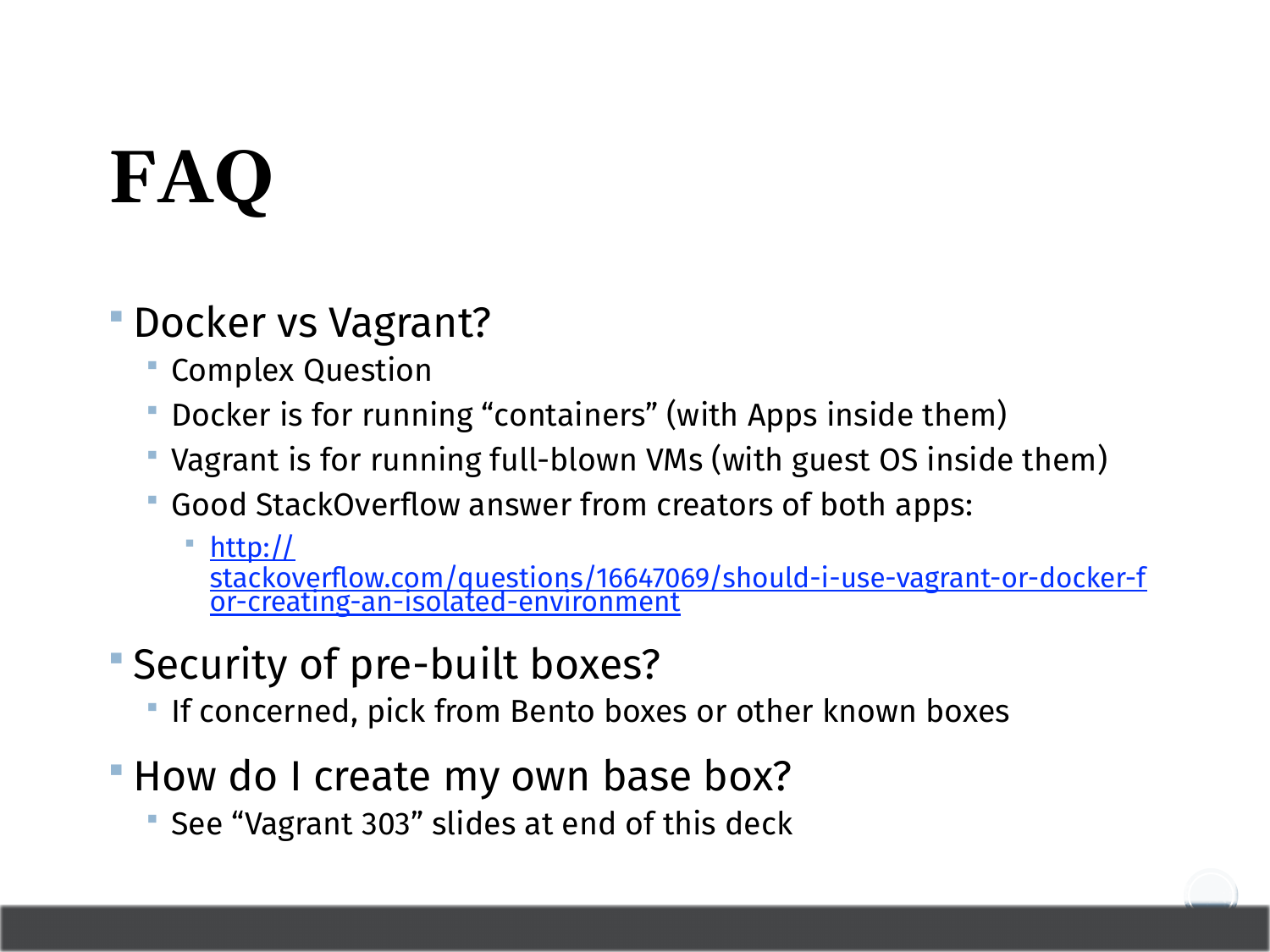

# FAQ
Docker vs Vagrant?
Complex Question
Docker is for running “containers” (with Apps inside them)
Vagrant is for running full-blown VMs (with guest OS inside them)
Good StackOverflow answer from creators of both apps:
http://stackoverflow.com/questions/16647069/should-i-use-vagrant-or-docker-for-creating-an-isolated-environment
Security of pre-built boxes?
If concerned, pick from Bento boxes or other known boxes
How do I create my own base box?
See “Vagrant 303” slides at end of this deck